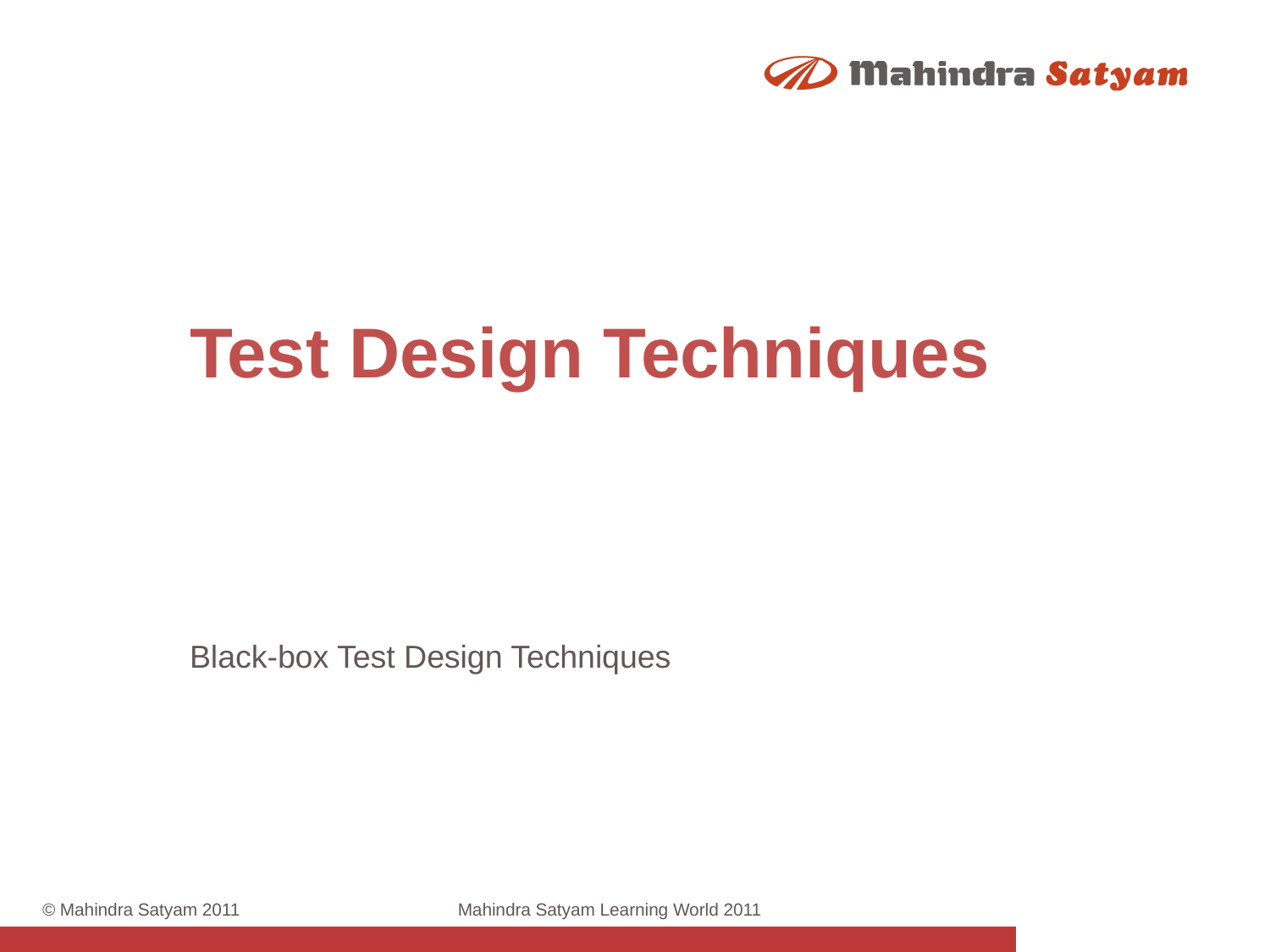

# Test Design Techniques
Black-box Test Design Techniques